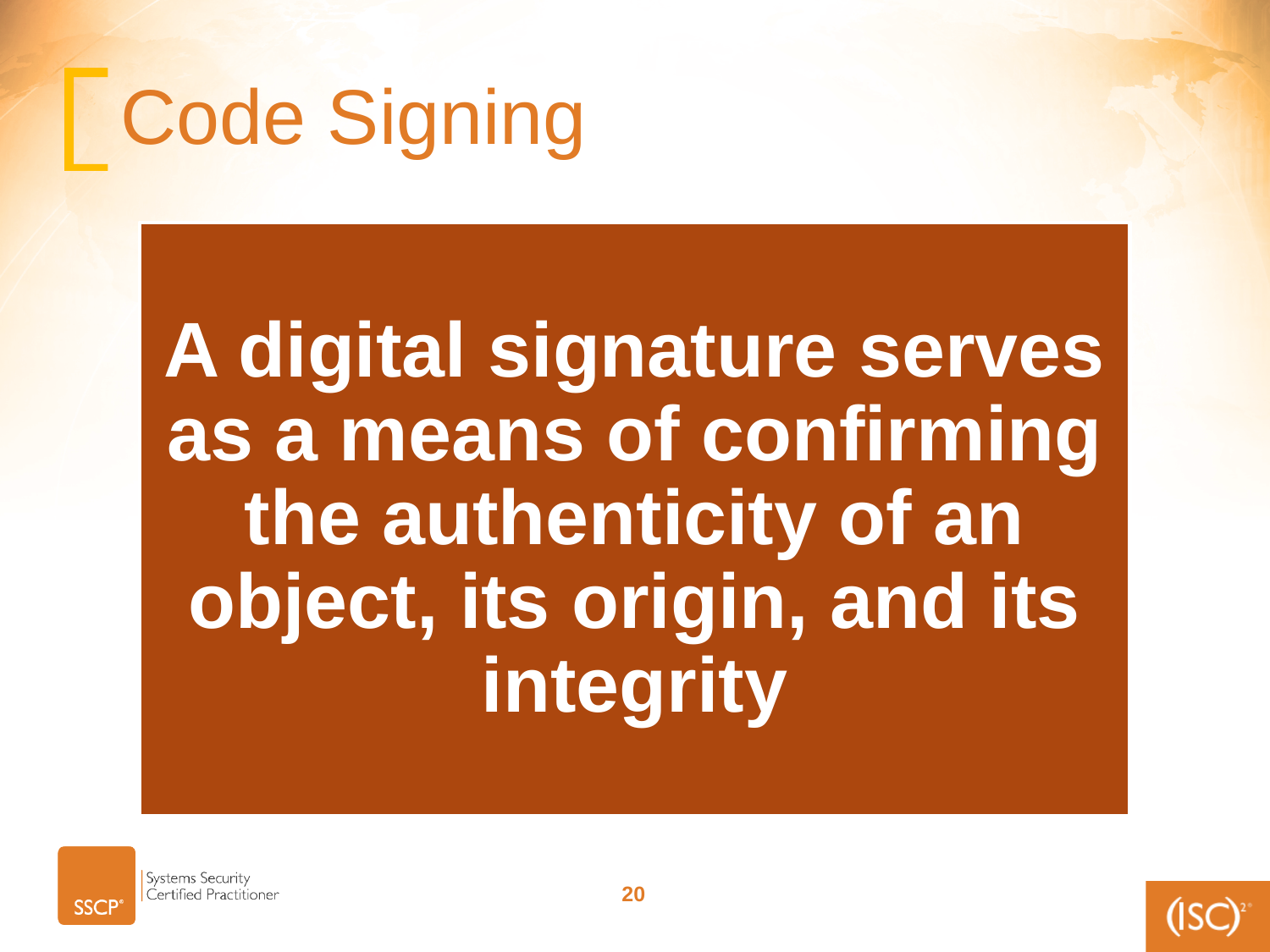

# Code Signing
A digital signature serves as a means of confirming the authenticity of an object, its origin, and its integrity